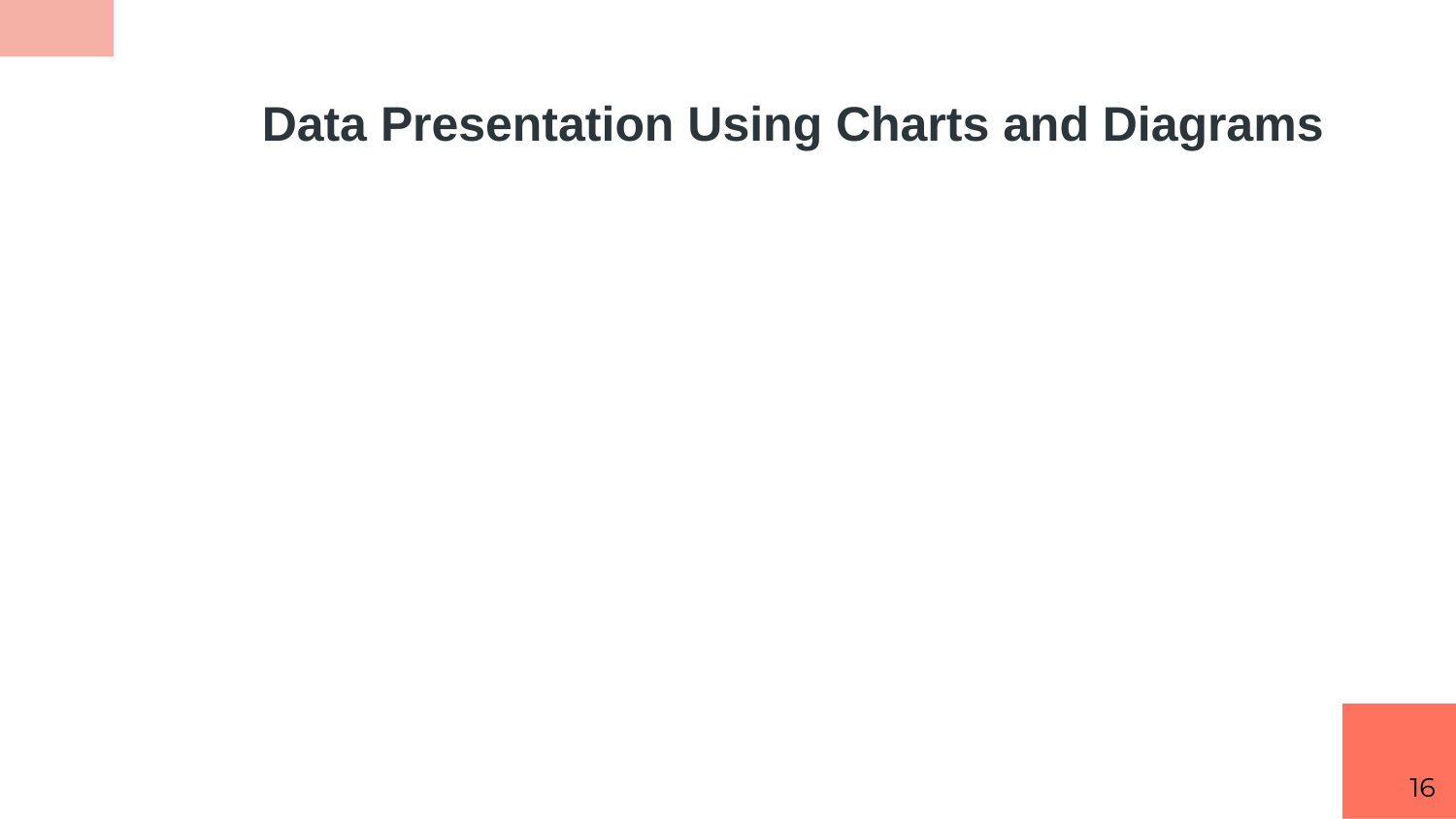

Data Presentation Using Charts and Diagrams
16